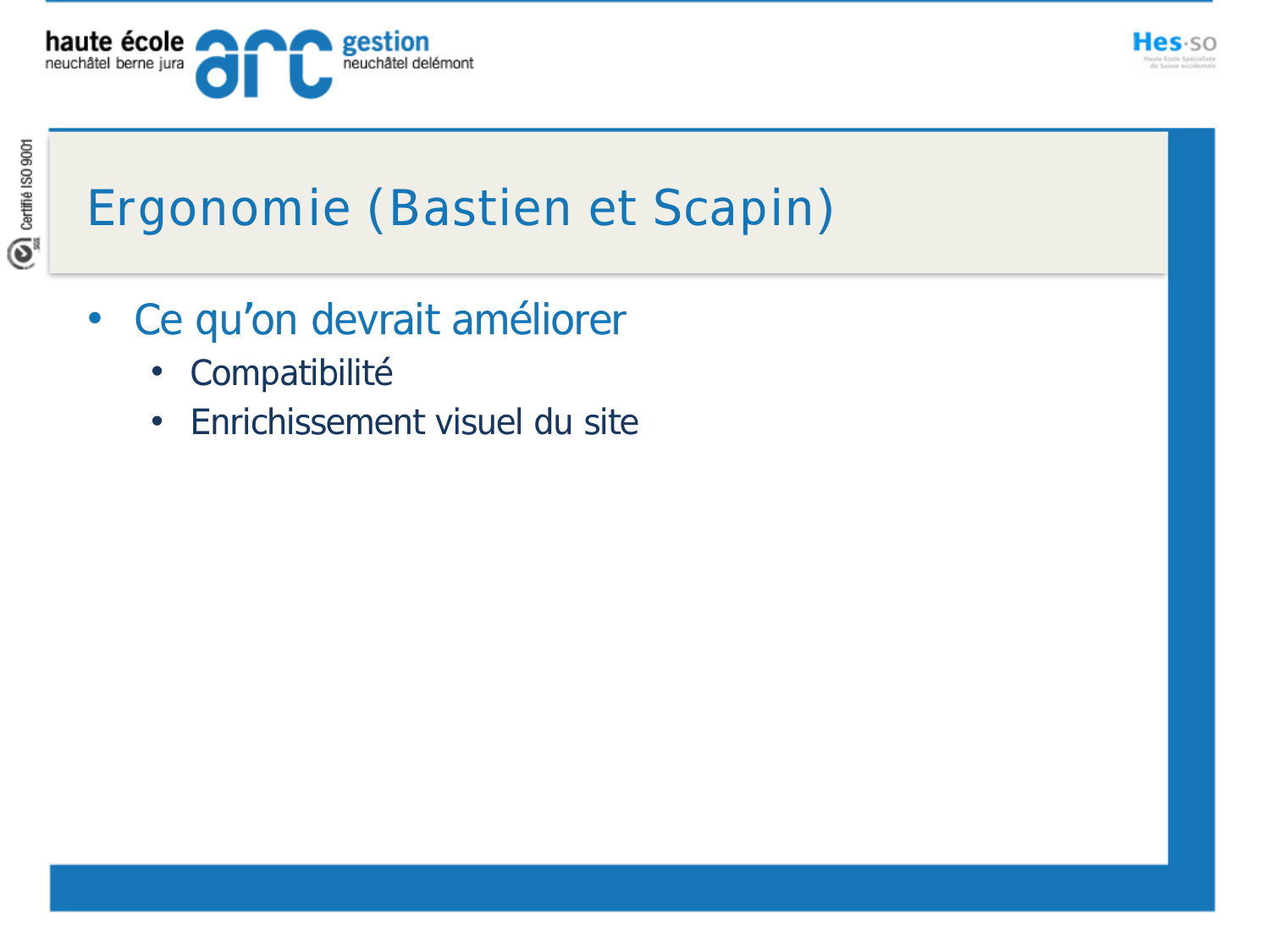

Ergonomie (Bastien et Scapin)
Ce qu’on devrait améliorer
Compatibilité
Enrichissement visuel du site